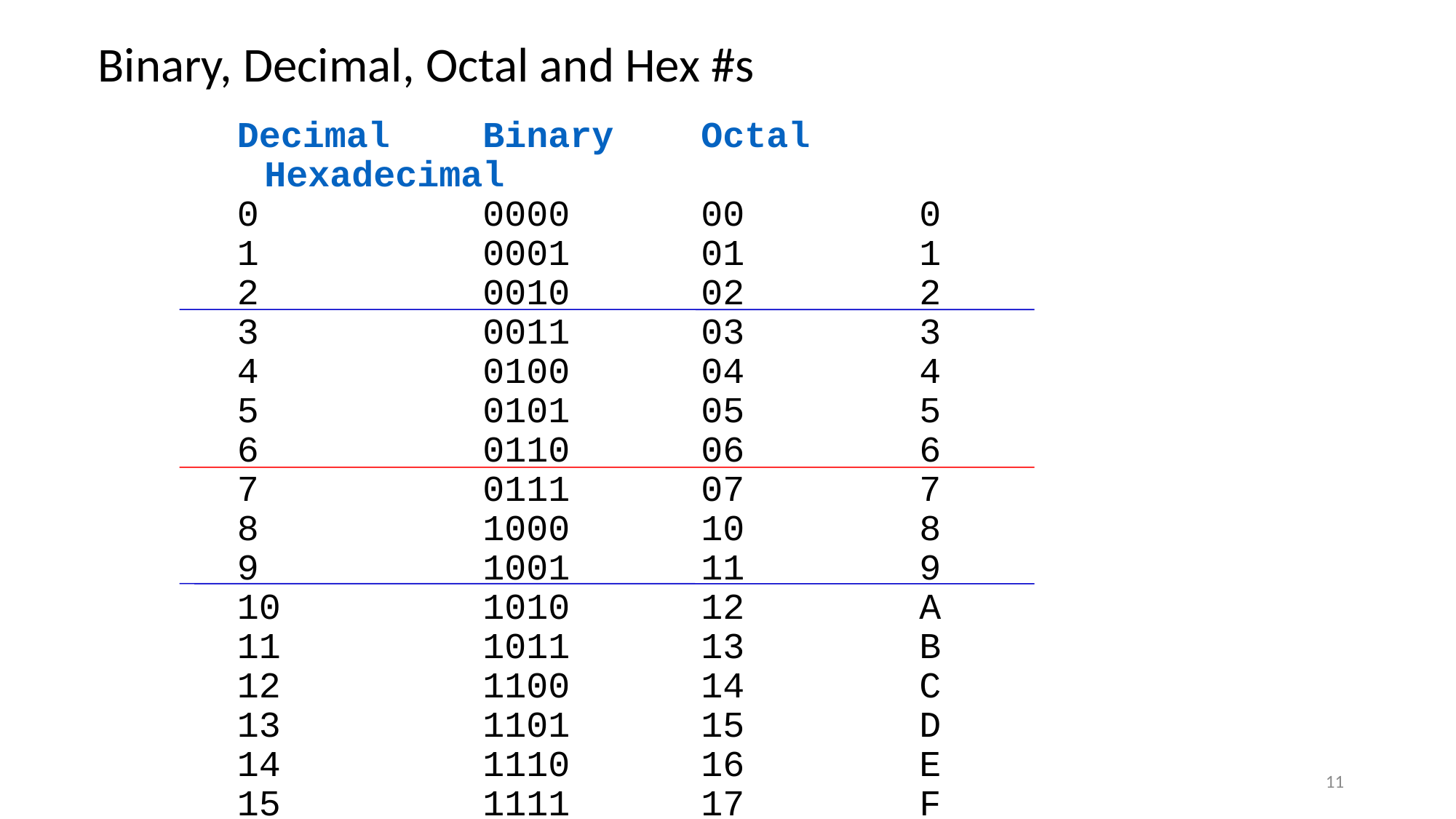

# Binary, Decimal, Octal and Hex #s
Decimal	Binary	Octal		Hexadecimal
0			0000		00		0
1			0001		01		1
2			0010		02		2
3			0011		03		3
4			0100		04		4
5			0101		05		5
6			0110		06		6
7			0111		07		7
8			1000		10		8
9			1001		11		9
10		1010		12		A
11		1011		13		B
12		1100		14		C
13		1101		15		D
14		1110		16		E
15		1111		17		F

11